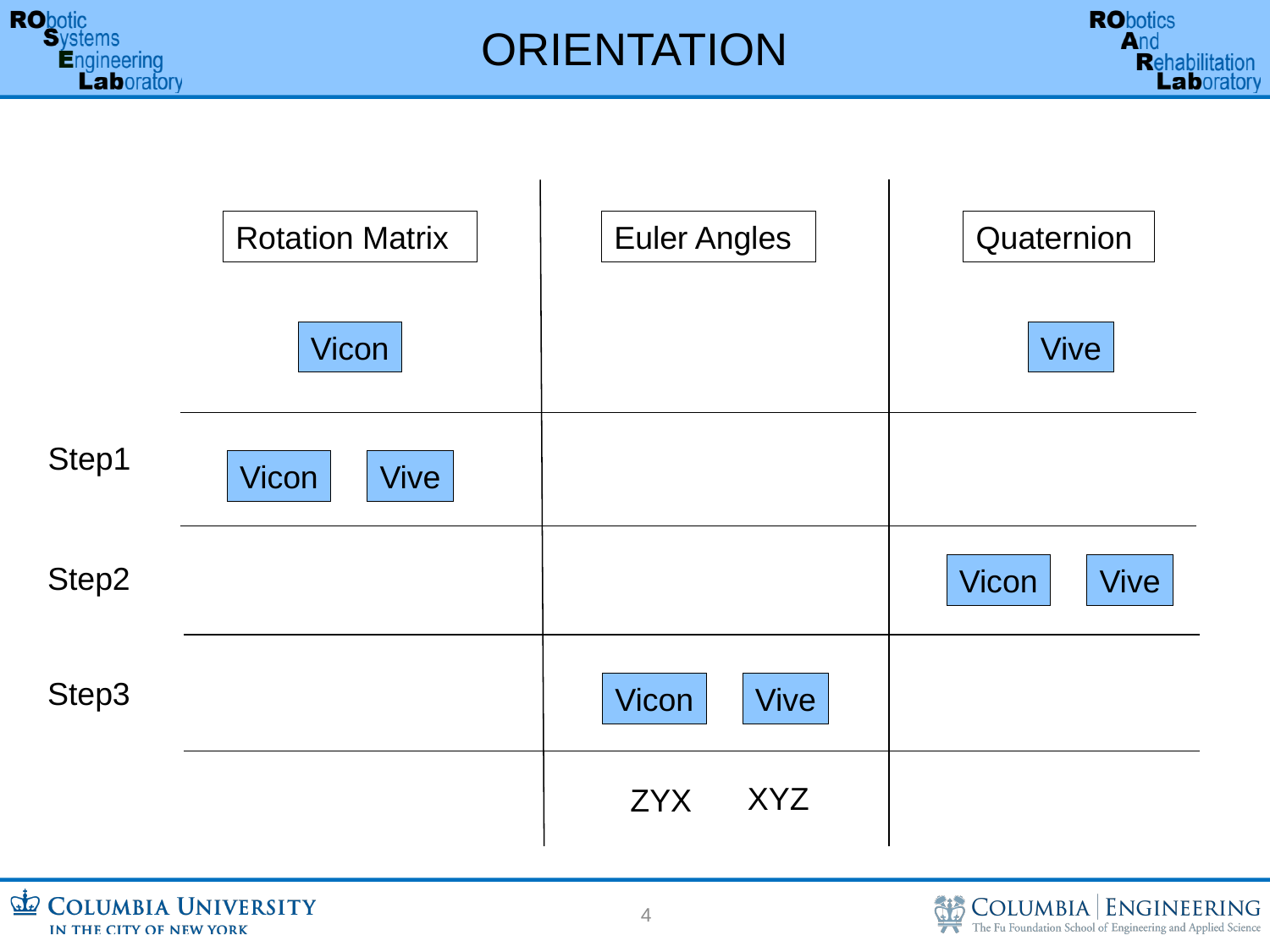

Orientation
Rotation Matrix
Euler Angles
Quaternion
Vicon
Vive
Step1
Vicon
Vive
Step2
Vicon
Vive
Step3
Vicon
Vive
XYZ
ZYX
4